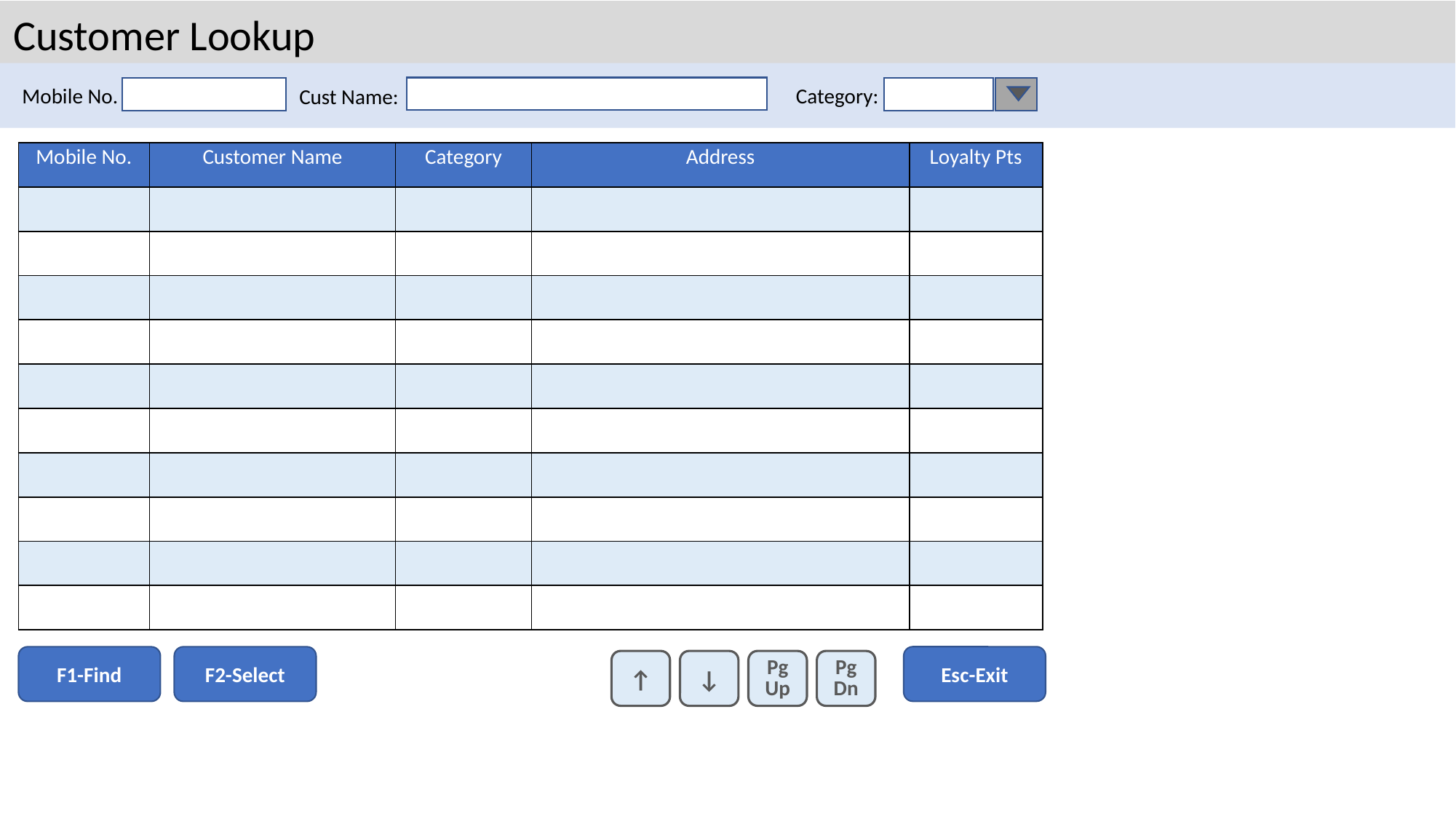

Customer Lookup

Mobile No.
Category:

Cust Name:

| Mobile No. | Customer Name | Category | Address | Loyalty Pts |
| --- | --- | --- | --- | --- |
|  |  |  |  |  |
|  |  |  |  |  |
|  |  |  |  |  |
|  |  |  |  |  |
|  |  |  |  |  |
|  |  |  |  |  |
|  |  |  |  |  |
|  |  |  |  |  |
|  |  |  |  |  |
|  |  |  |  |  |
Esc-Exit
↑
↓
PgUp
PgDn
F1-Find
F2-Select